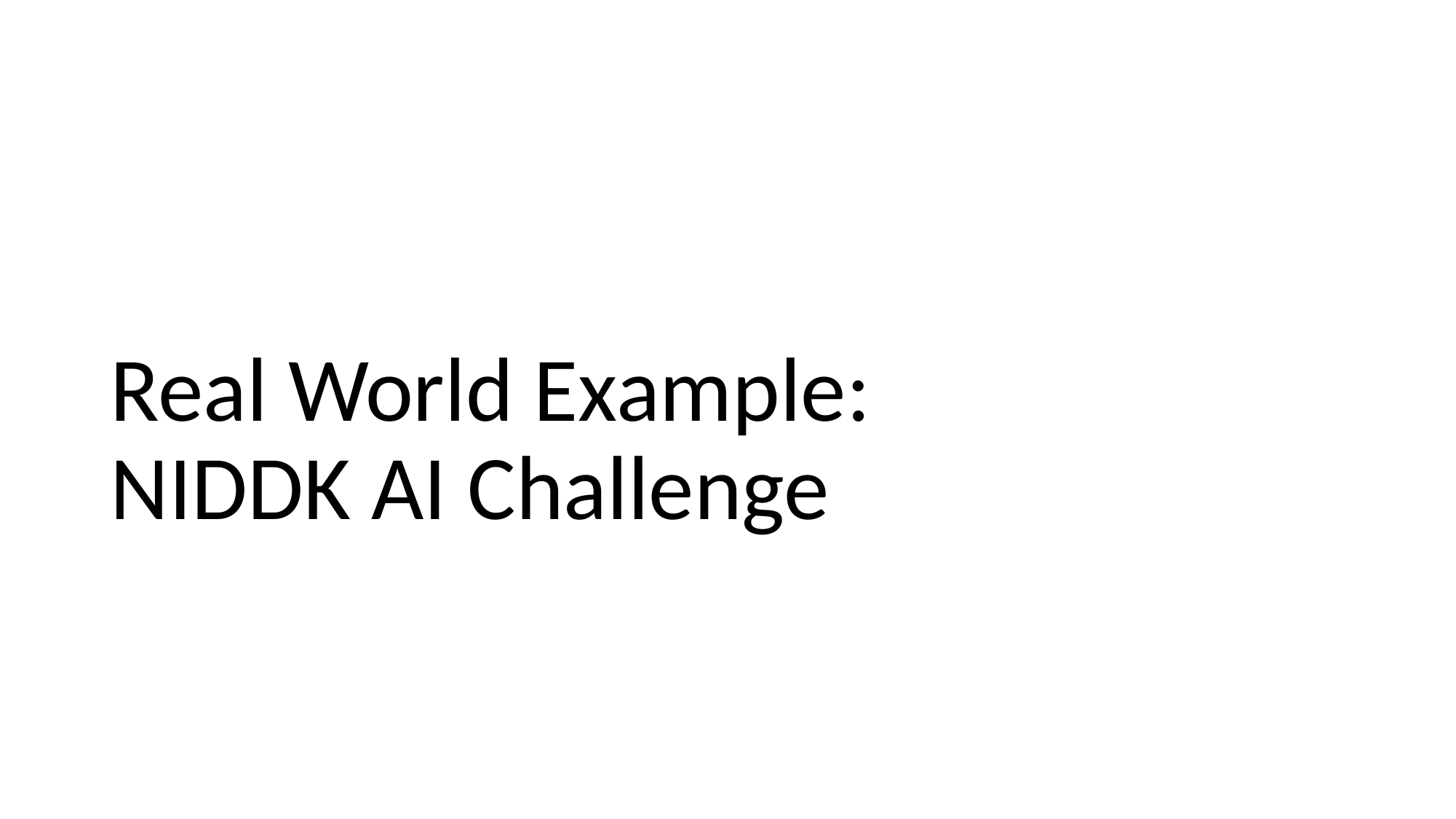

# Real World Example: NIDDK AI Challenge